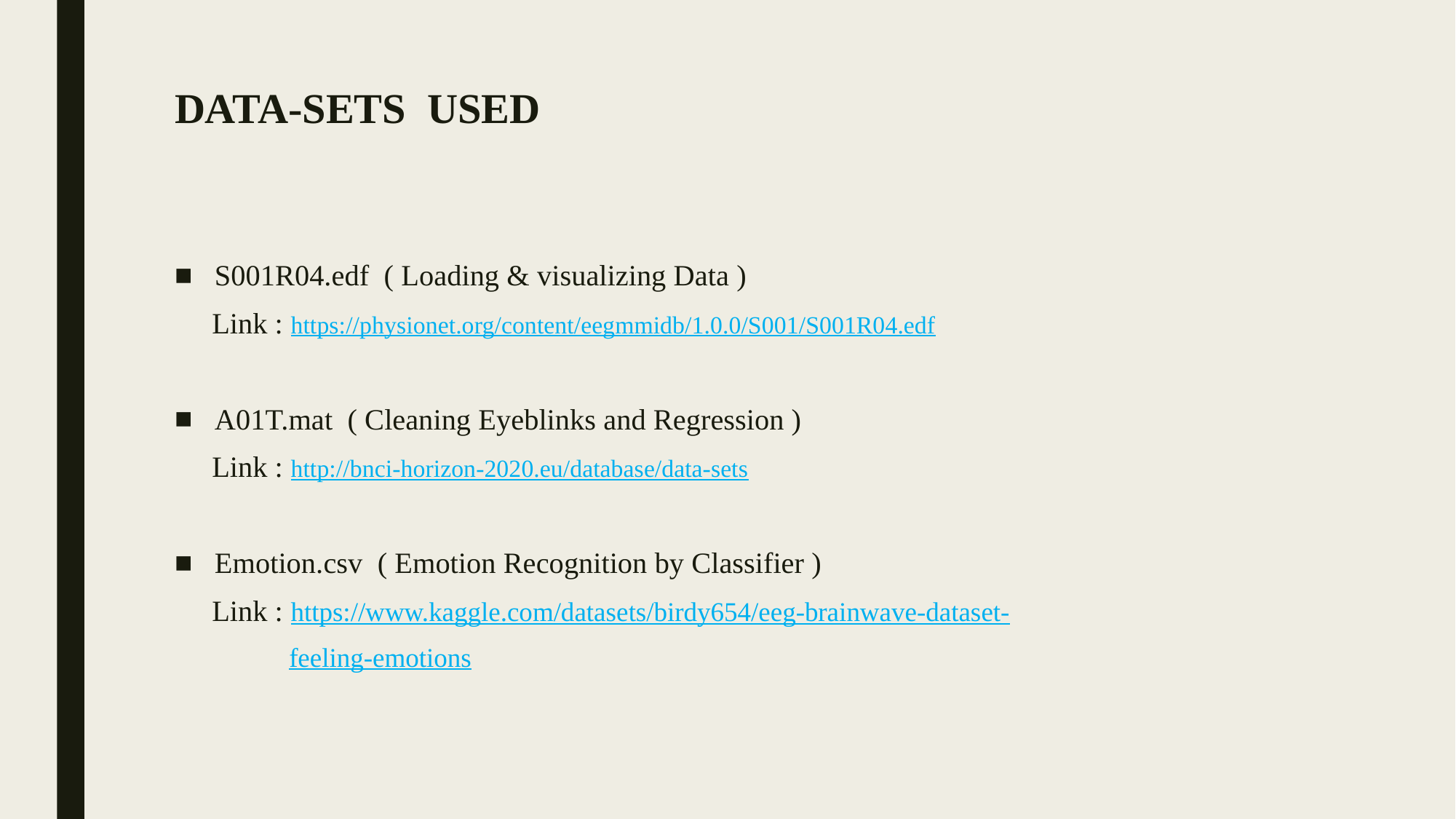

# DATA-SETS  USED
S001R04.edf  ( Loading & visualizing Data )
     Link : https://physionet.org/content/eegmmidb/1.0.0/S001/S001R04.edf

A01T.mat  ( Cleaning Eyeblinks and Regression )
     Link : http://bnci-horizon-2020.eu/database/data-sets

Emotion.csv  ( Emotion Recognition by Classifier )
     Link : https://www.kaggle.com/datasets/birdy654/eeg-brainwave-dataset-
                 feeling-emotions